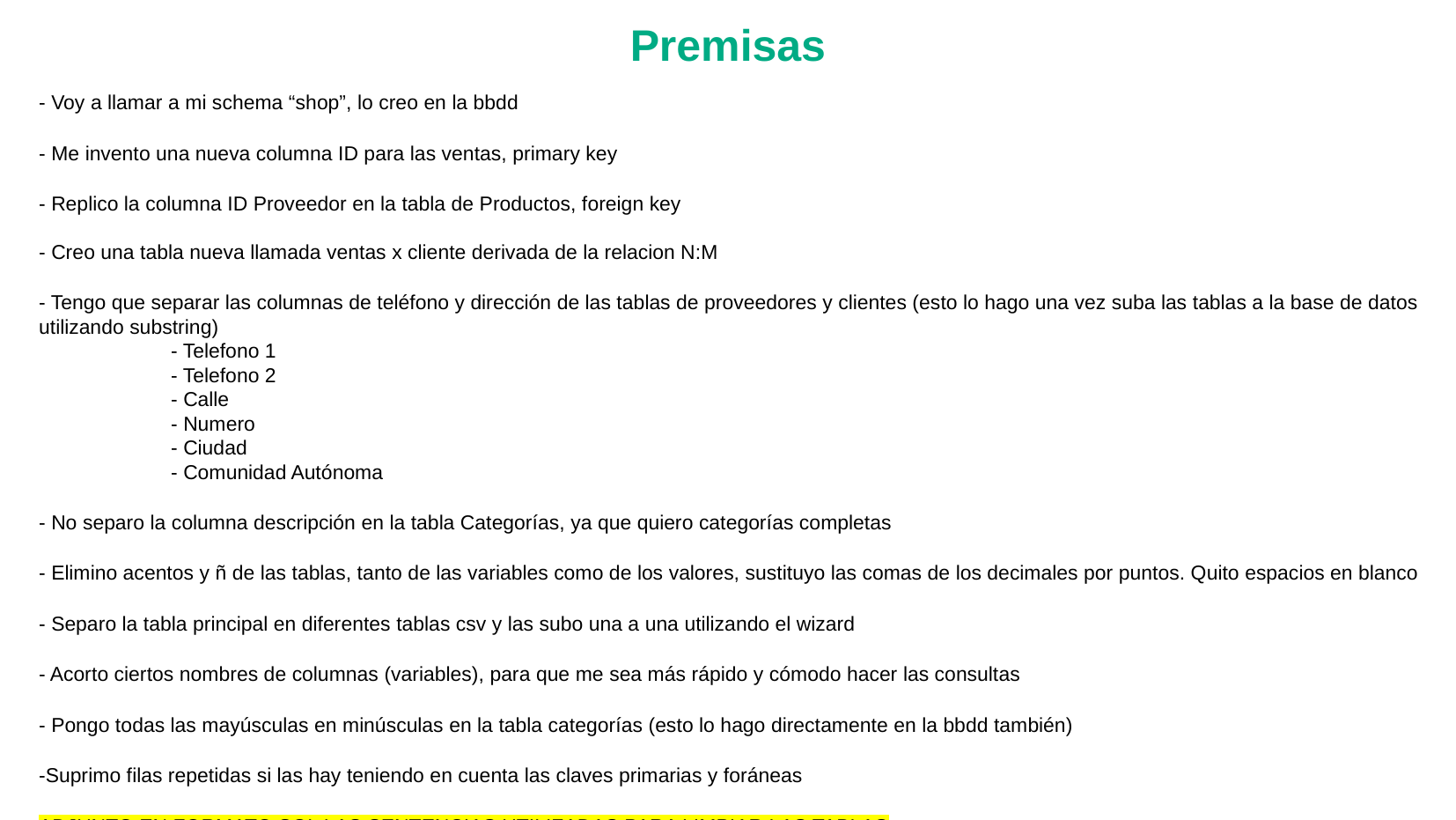

Premisas
- Voy a llamar a mi schema “shop”, lo creo en la bbdd

- Me invento una nueva columna ID para las ventas, primary key

- Replico la columna ID Proveedor en la tabla de Productos, foreign key

- Creo una tabla nueva llamada ventas x cliente derivada de la relacion N:M

- Tengo que separar las columnas de teléfono y dirección de las tablas de proveedores y clientes (esto lo hago una vez suba las tablas a la base de datos utilizando substring)
	- Telefono 1
	- Telefono 2
	- Calle
	- Numero
	- Ciudad
	- Comunidad Autónoma

- No separo la columna descripción en la tabla Categorías, ya que quiero categorías completas

- Elimino acentos y ñ de las tablas, tanto de las variables como de los valores, sustituyo las comas de los decimales por puntos. Quito espacios en blanco

- Separo la tabla principal en diferentes tablas csv y las subo una a una utilizando el wizard

- Acorto ciertos nombres de columnas (variables), para que me sea más rápido y cómodo hacer las consultas

- Pongo todas las mayúsculas en minúsculas en la tabla categorías (esto lo hago directamente en la bbdd también)

-Suprimo filas repetidas si las hay teniendo en cuenta las claves primarias y foráneas

ADJUNTO EN FORMATO SQL LAS SENTENCIAS UTILIZADAS PARA LIMPIAR LAS TABLAS